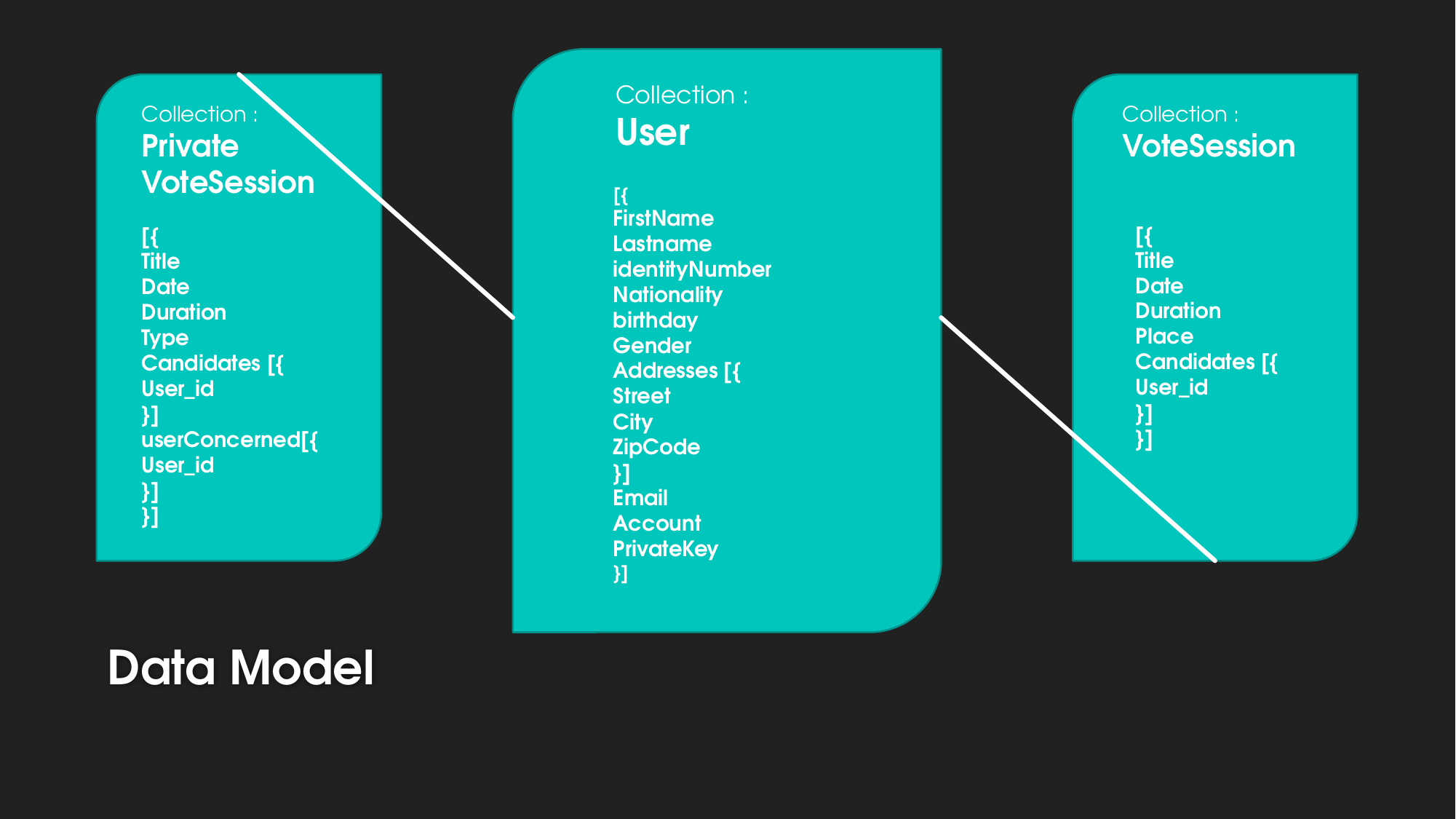

Collection :
User

Collection : Private VoteSession
Collection :
VoteSession
[{
FirstName
Lastname
identityNumber
Nationality
birthday
Gender
Addresses [{
Street
City
ZipCode
}]
Email
Account
PrivateKey
}]
[{
Title
Date
Duration
Place
Candidates [{
User_id
}]
}]
[{
Title
Date
Duration
Type
Candidates [{
User_id
}]
userConcerned[{
User_id
}]
}]
# Data Model